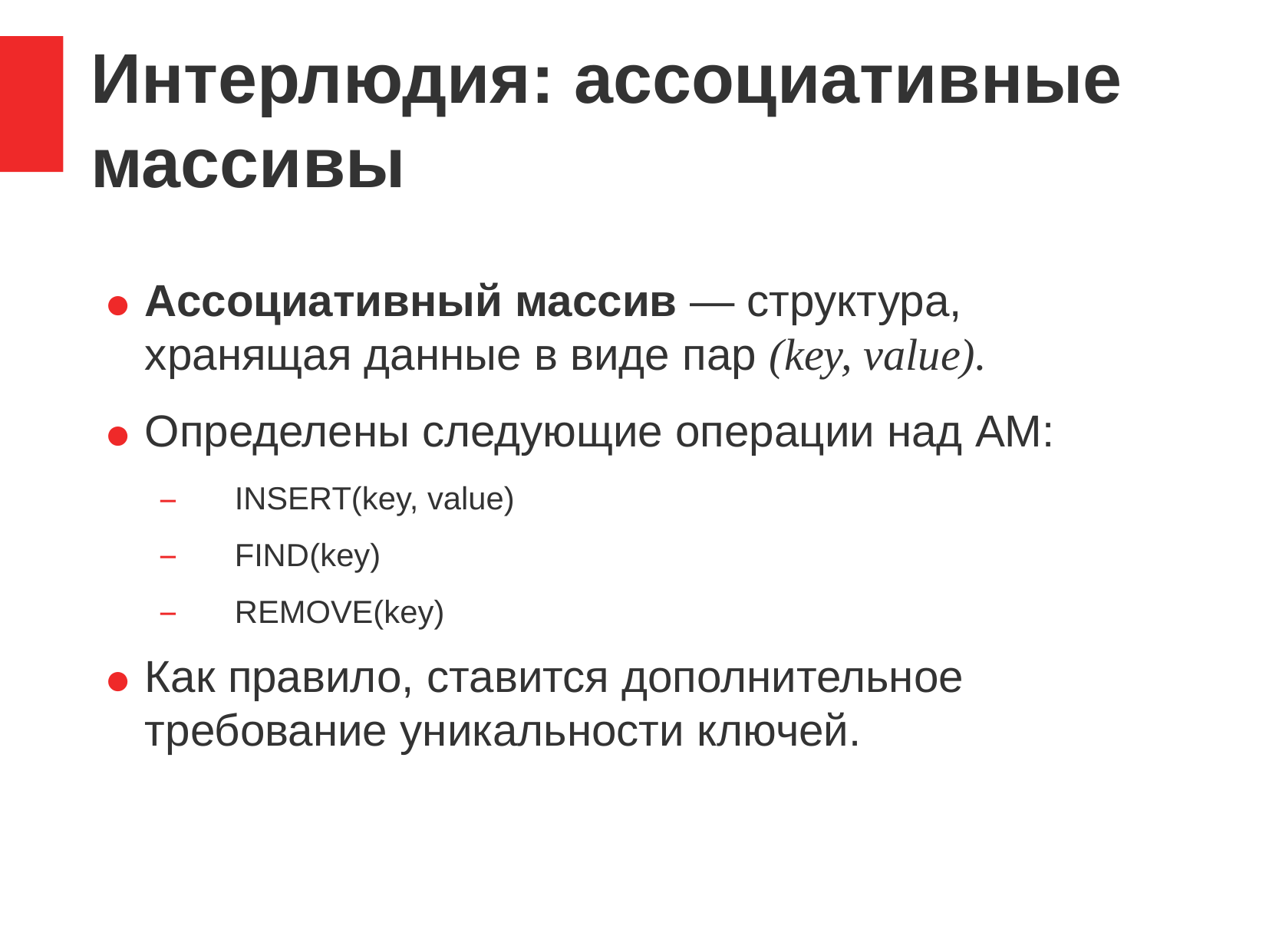

Интерлюдия: ассоциативные массивы
Ассоциативный массив — структура, хранящая данные в виде пар (key, value).
Определены следующие операции над АМ:
    INSERT(key, value)
    FIND(key)
    REMOVE(key)
Как правило, ставится дополнительное требование уникальности ключей.